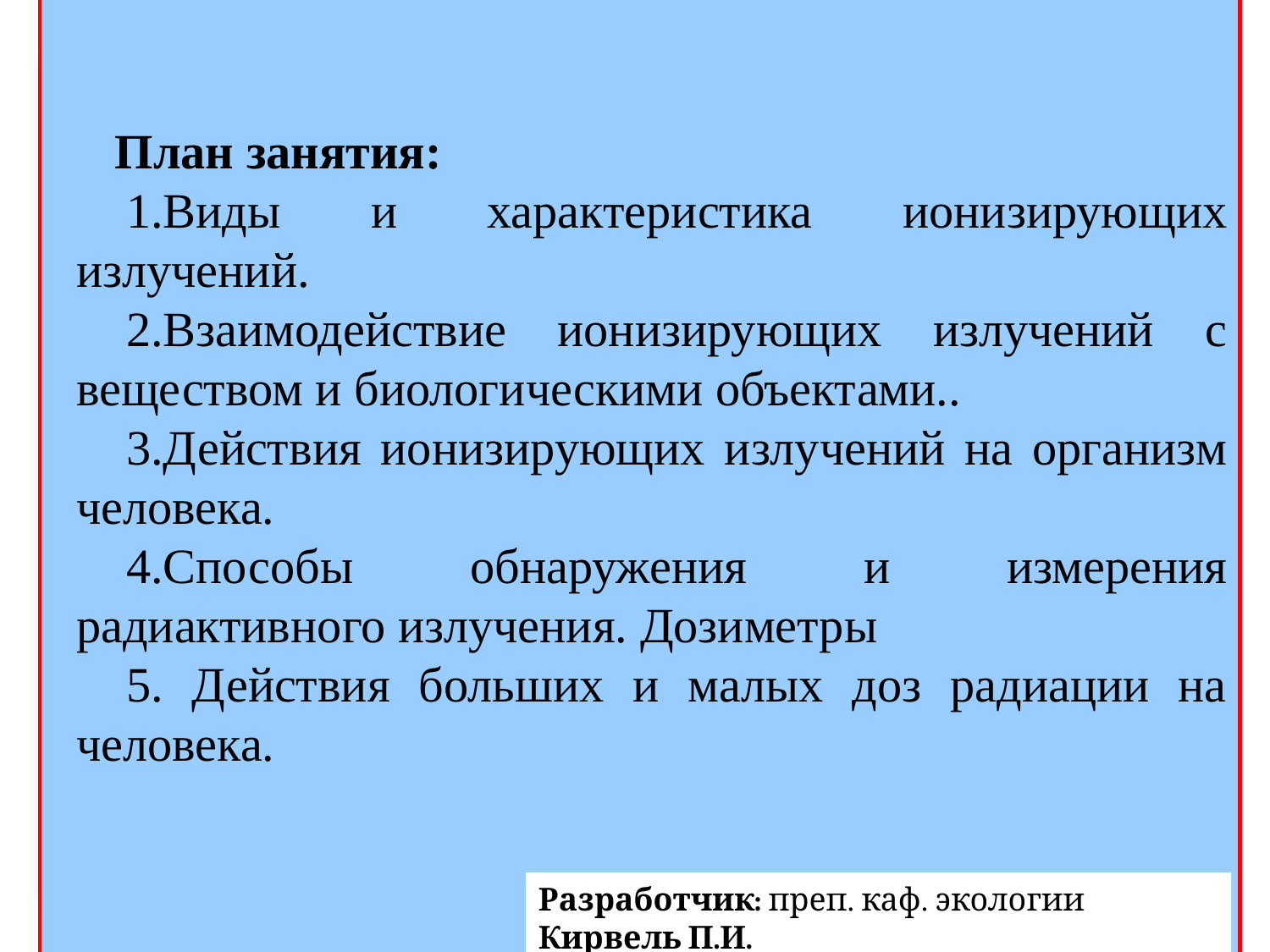

План занятия:
Виды и характеристика ионизирующих излучений.
Взаимодействие ионизирующих излучений с веществом и биологическими объектами..
Действия ионизирующих излучений на организм человека.
Способы обнаружения и измерения радиактивного излучения. Дозиметры
 Действия больших и малых доз радиации на человека.

Разработчик: преп. каф. экологии  Кирвель П.И.